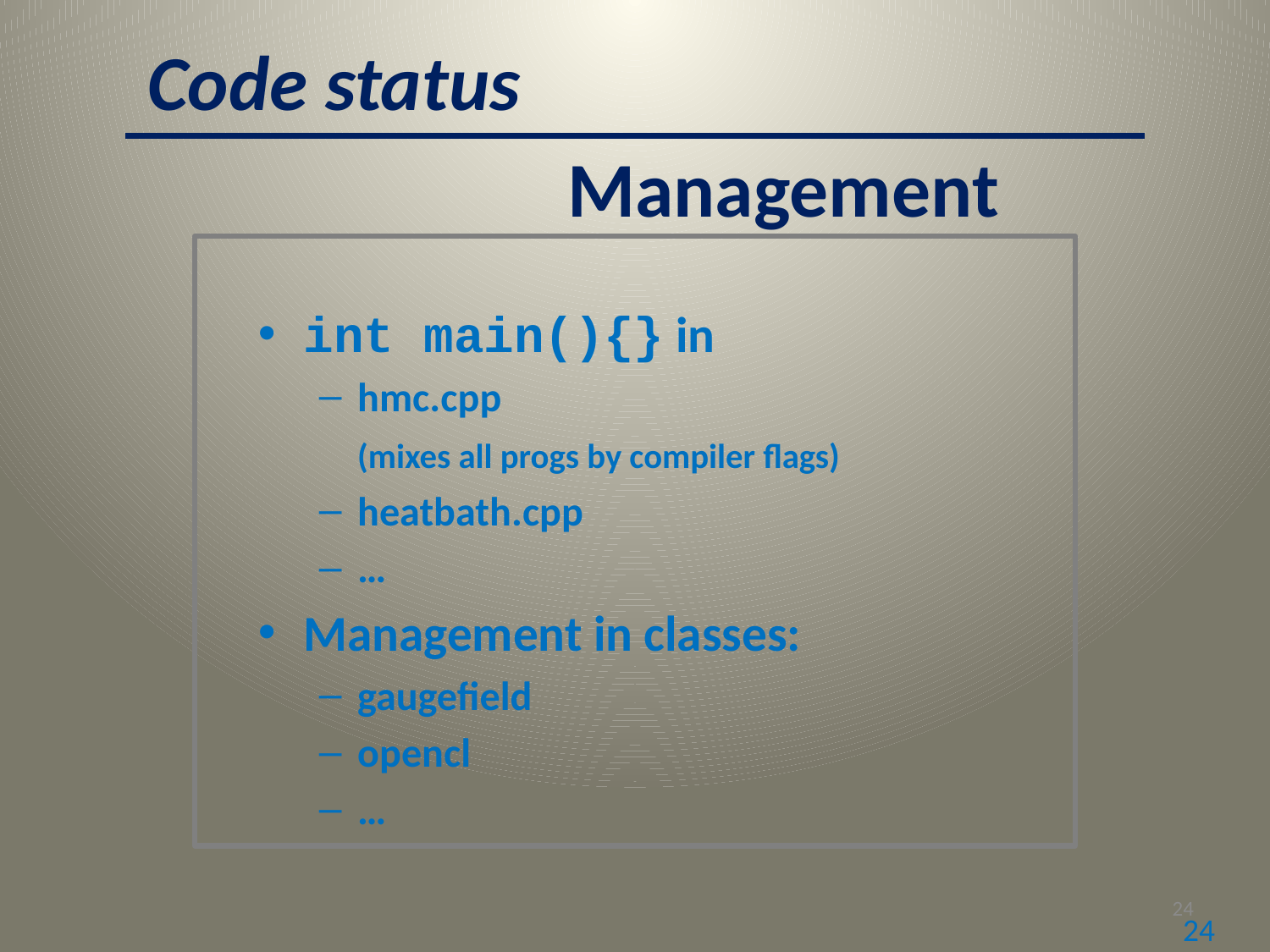

Code status
Management

int main(){} in
hmc.cpp
	(mixes all progs by compiler flags)
heatbath.cpp
…
Management in classes:
gaugefield
opencl
…

24
24